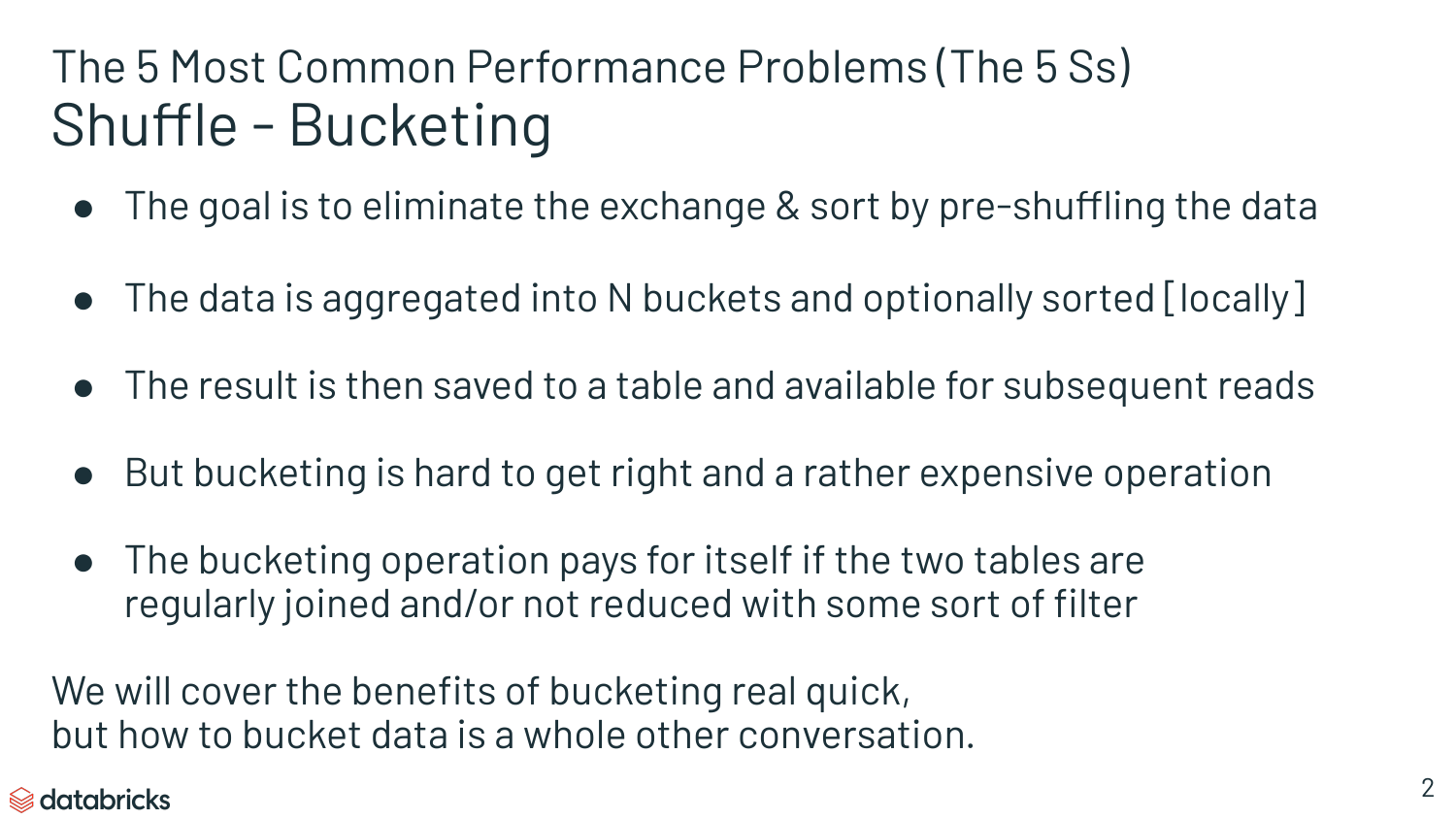

# The 5 Most Common Performance Problems (The 5 Ss)
Shuffle - Bucketing
The goal is to eliminate the exchange & sort by pre-shuffling the data
The data is aggregated into N buckets and optionally sorted [locally]
The result is then saved to a table and available for subsequent reads
But bucketing is hard to get right and a rather expensive operation
The bucketing operation pays for itself if the two tables are
regularly joined and/or not reduced with some sort of filter
We will cover the benefits of bucketing real quick,
but how to bucket data is a whole other conversation.
2